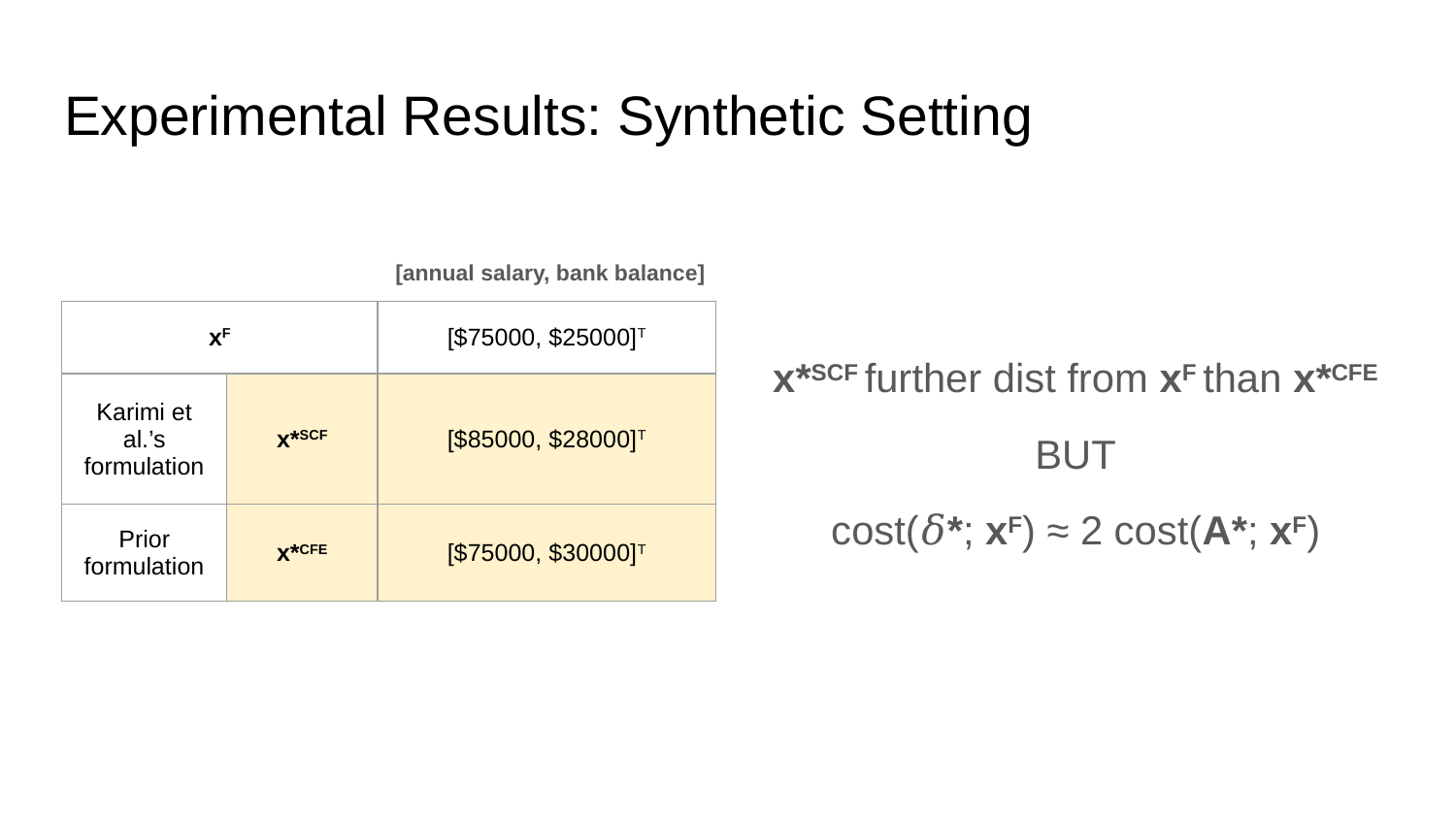

# Experimental Results: Synthetic Setting
x*SCF further dist from xF than x*CFE
BUT
cost(𝛿*; xF) ≈ 2 cost(A*; xF)
[annual salary, bank balance]
| xF |  | [$75000, $25000]T |
| --- | --- | --- |
| Karimi et al.’s formulation | x\*SCF | [$85000, $28000]T |
| Prior formulation | x\*CFE | [$75000, $30000]T |